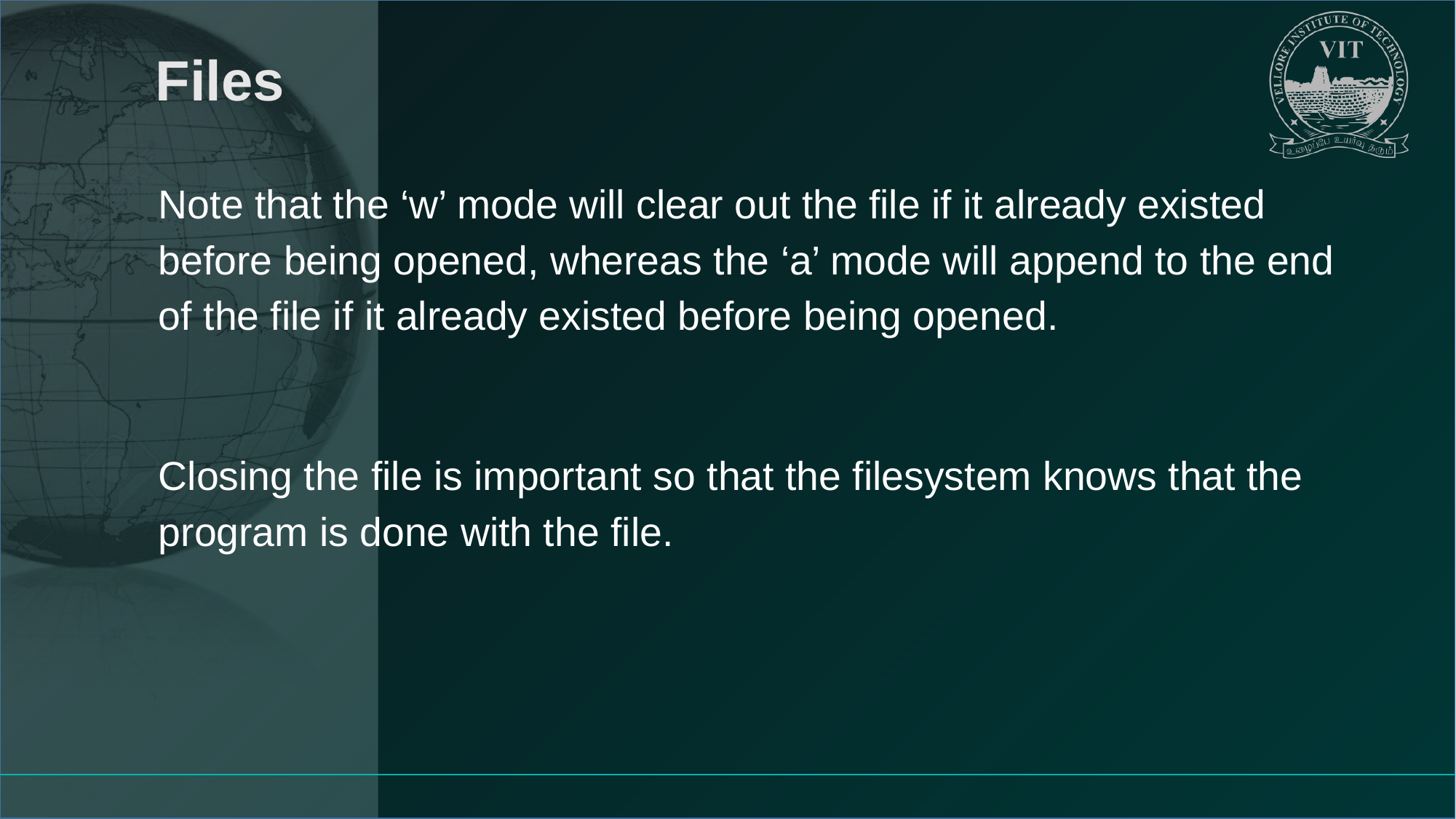

# Files
Note that the ‘w’ mode will clear out the file if it already existed before being opened, whereas the ‘a’ mode will append to the end of the file if it already existed before being opened.

Closing the file is important so that the filesystem knows that the program is done with the file.